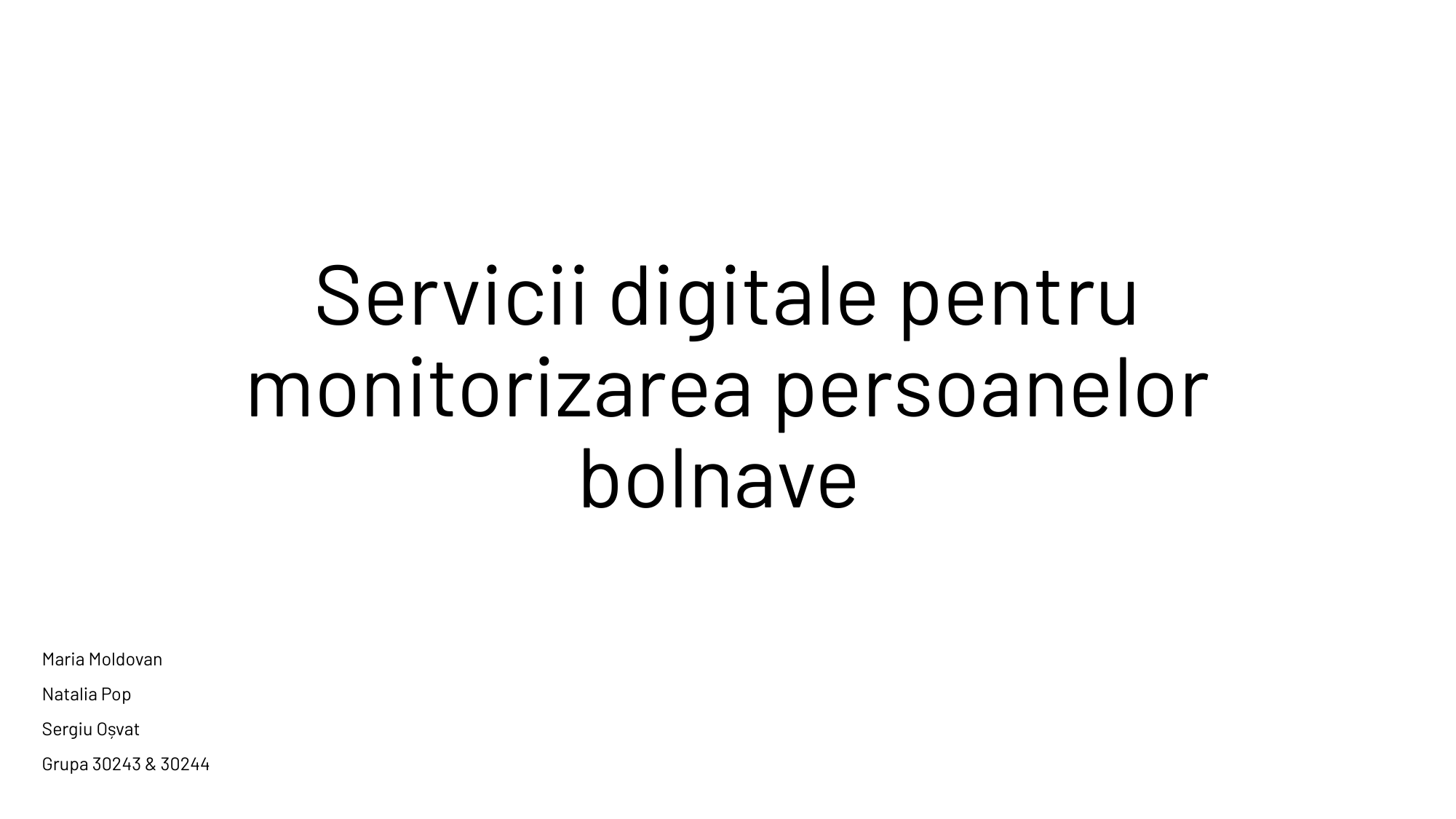

# Servicii digitale pentru monitorizarea persoanelor bolnave
Maria Moldovan
Natalia Pop
Sergiu Oșvat
Grupa 30243 & 30244